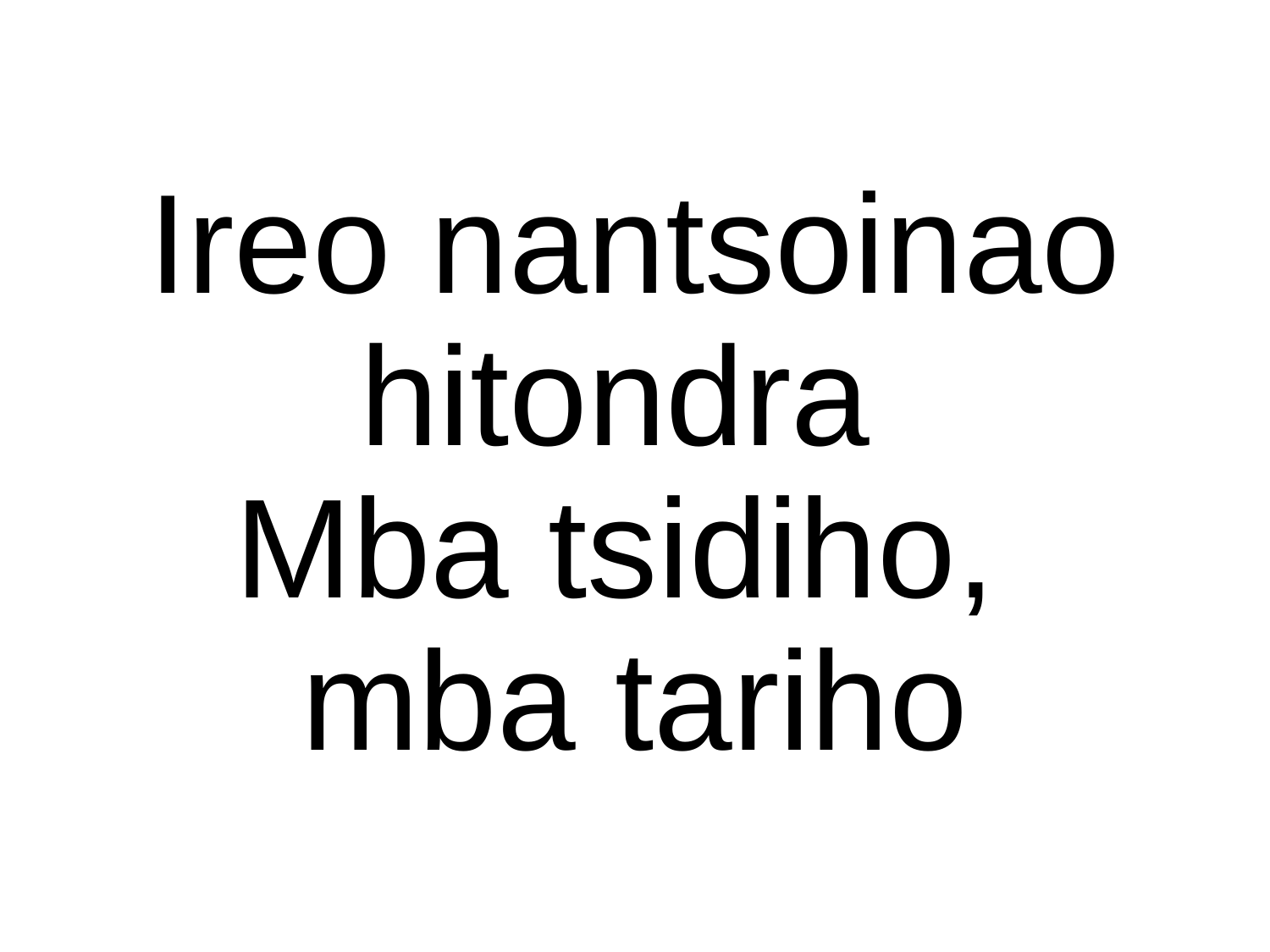

Ireo nantsoinao hitondra
Mba tsidiho,
mba tariho